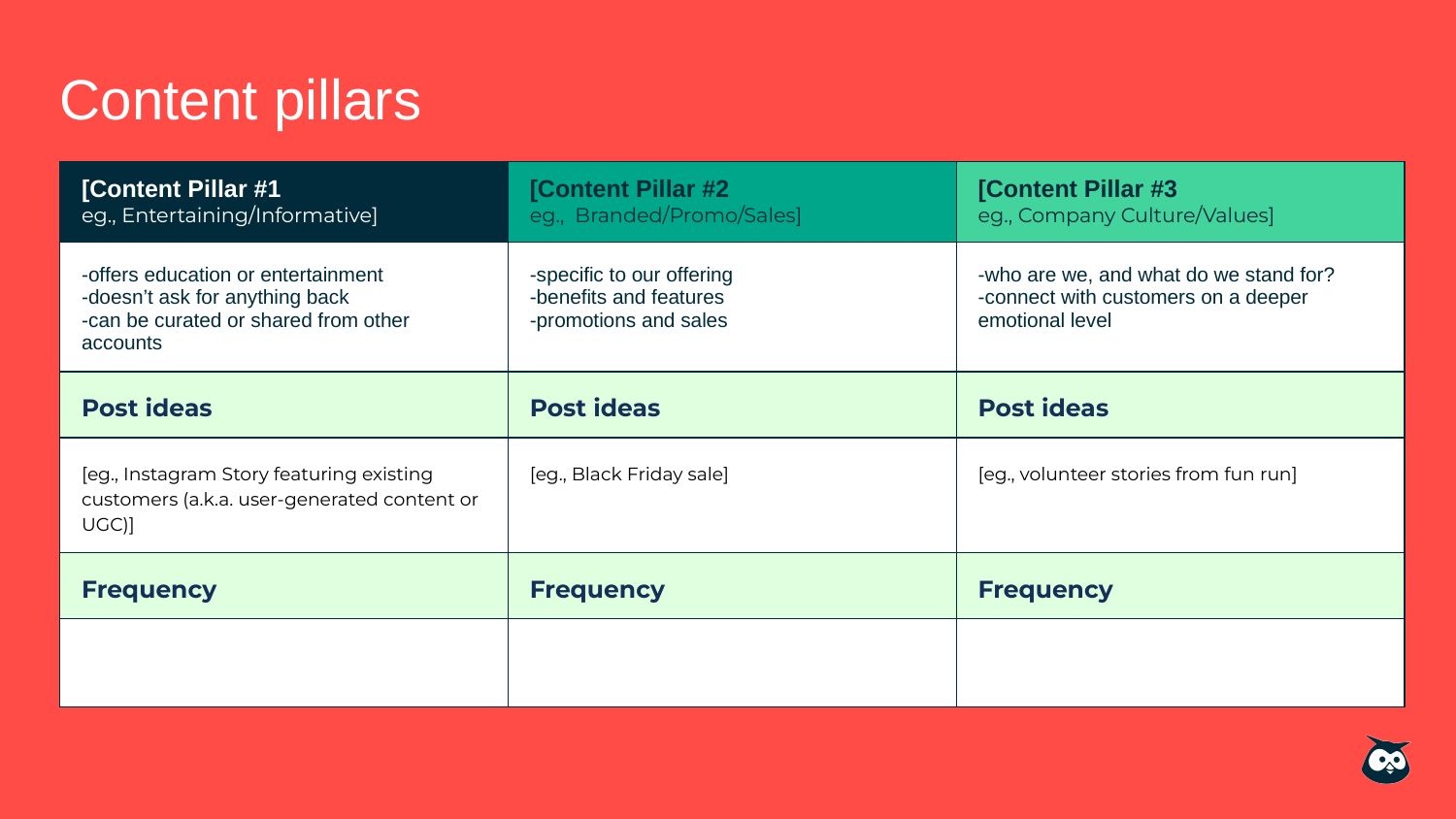

Content pillars
| [Content Pillar #1 eg., Entertaining/Informative] | [Content Pillar #2 eg., Branded/Promo/Sales] | [Content Pillar #3 eg., Company Culture/Values] |
| --- | --- | --- |
| -offers education or entertainment -doesn’t ask for anything back -can be curated or shared from other accounts | -specific to our offering -benefits and features -promotions and sales | -who are we, and what do we stand for? -connect with customers on a deeper emotional level |
| Post ideas | Post ideas | Post ideas |
| [eg., Instagram Story featuring existing customers (a.k.a. user-generated content or UGC)] | [eg., Black Friday sale] | [eg., volunteer stories from fun run] |
| Frequency | Frequency | Frequency |
|  |  |  |